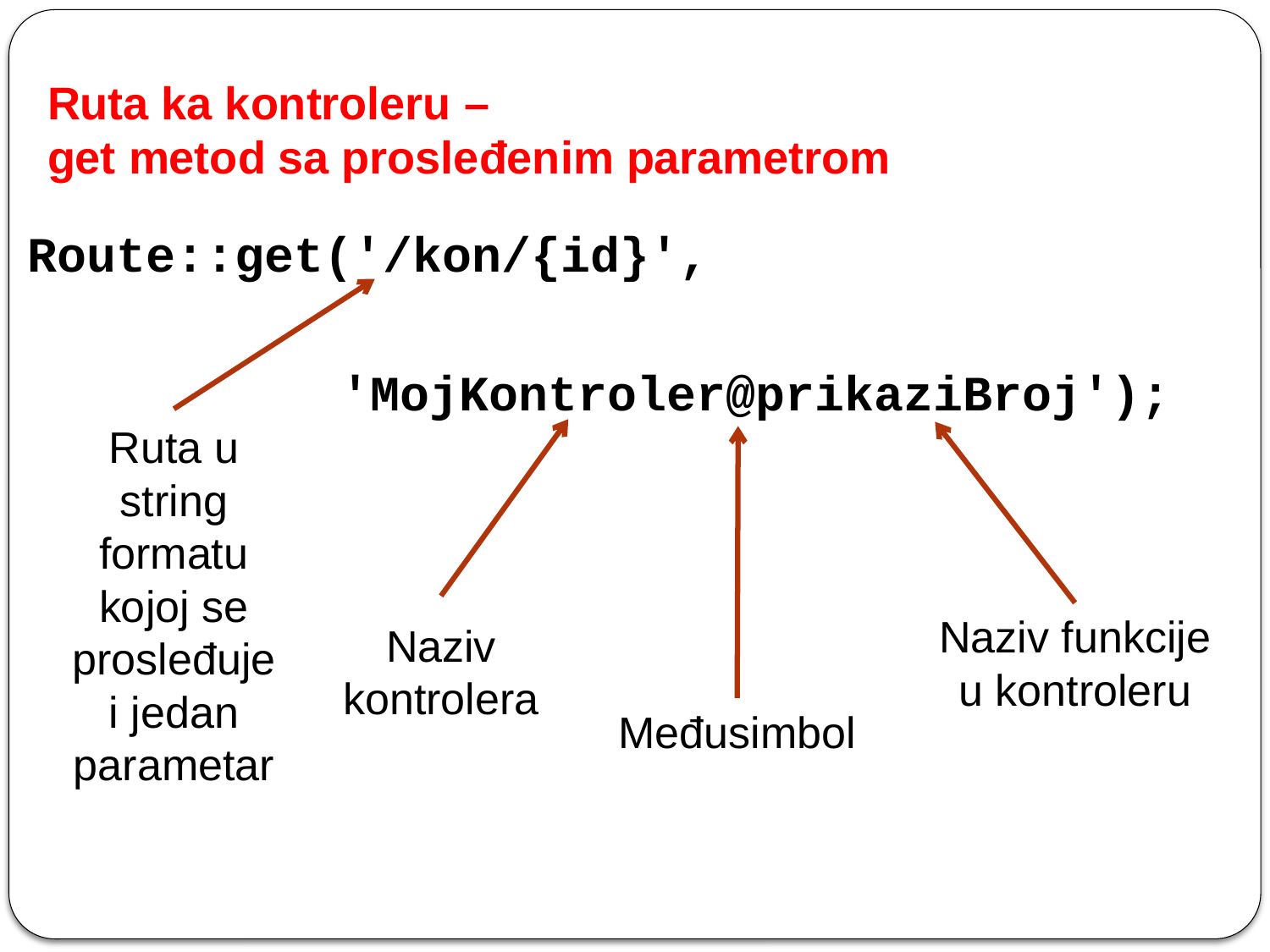

# Ruta ka kontroleru – get metod sa prosleđenim parametrom
Route::get('/kon/{id}',

		  'MojKontroler@prikaziBroj');

Ruta u string formatu kojoj se prosleđuje i jedan parametar
Naziv funkcije u kontroleru
Naziv kontrolera
Međusimbol